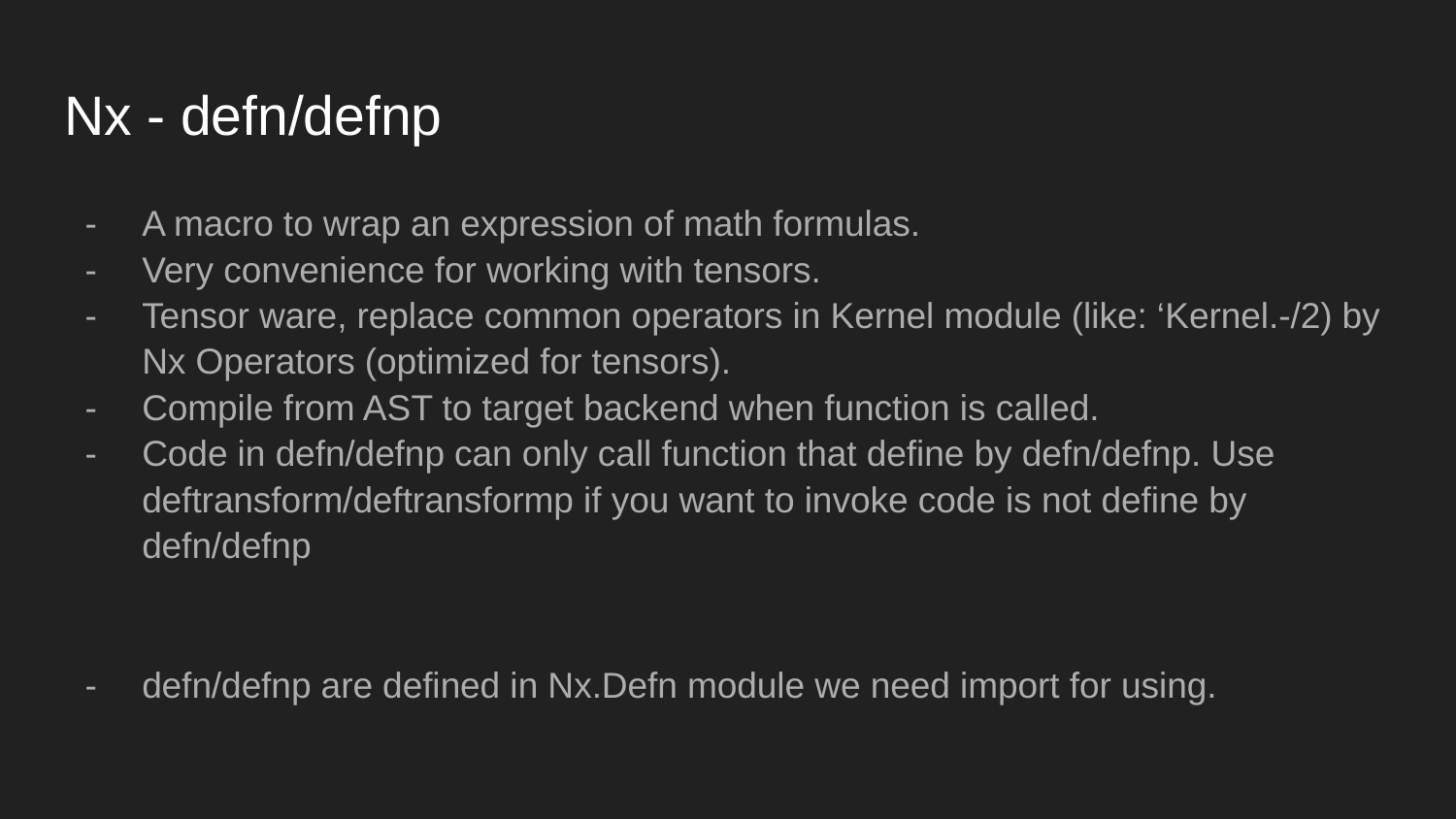

# Nx - defn/defnp
A macro to wrap an expression of math formulas.
Very convenience for working with tensors.
Tensor ware, replace common operators in Kernel module (like: ‘Kernel.-/2) by Nx Operators (optimized for tensors).
Compile from AST to target backend when function is called.
Code in defn/defnp can only call function that define by defn/defnp. Use deftransform/deftransformp if you want to invoke code is not define by defn/defnp

defn/defnp are defined in Nx.Defn module we need import for using.